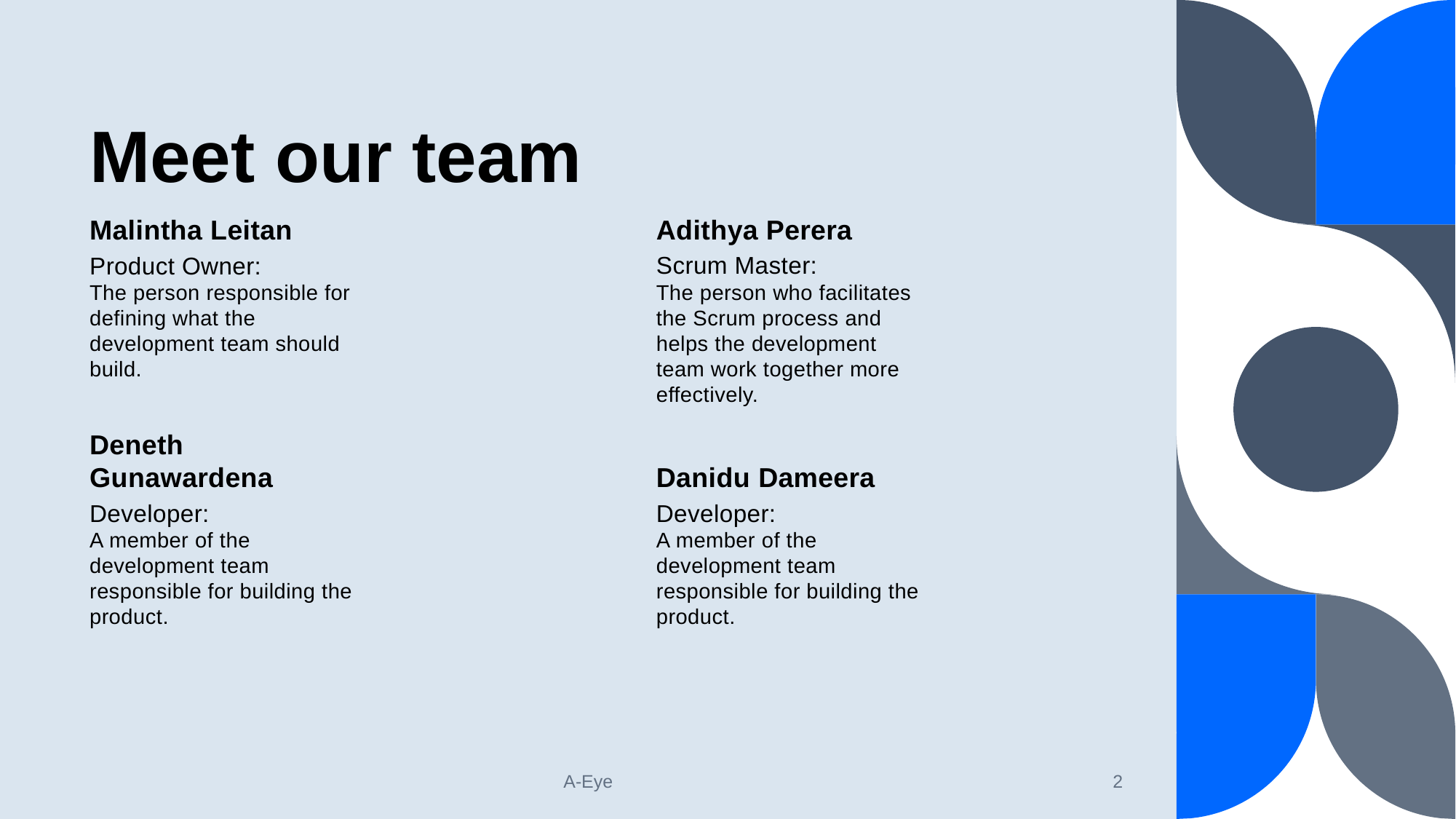

# Meet our team
Adithya Perera
Malintha Leitan
Scrum Master:
The person who facilitates the Scrum process and helps the development team work together more effectively.

Product Owner:
The person responsible for defining what the development team should build.

Deneth Gunawardena
Danidu Dameera
Developer:
A member of the development team responsible for building the product.
Developer:
A member of the development team responsible for building the product.

A-Eye
2